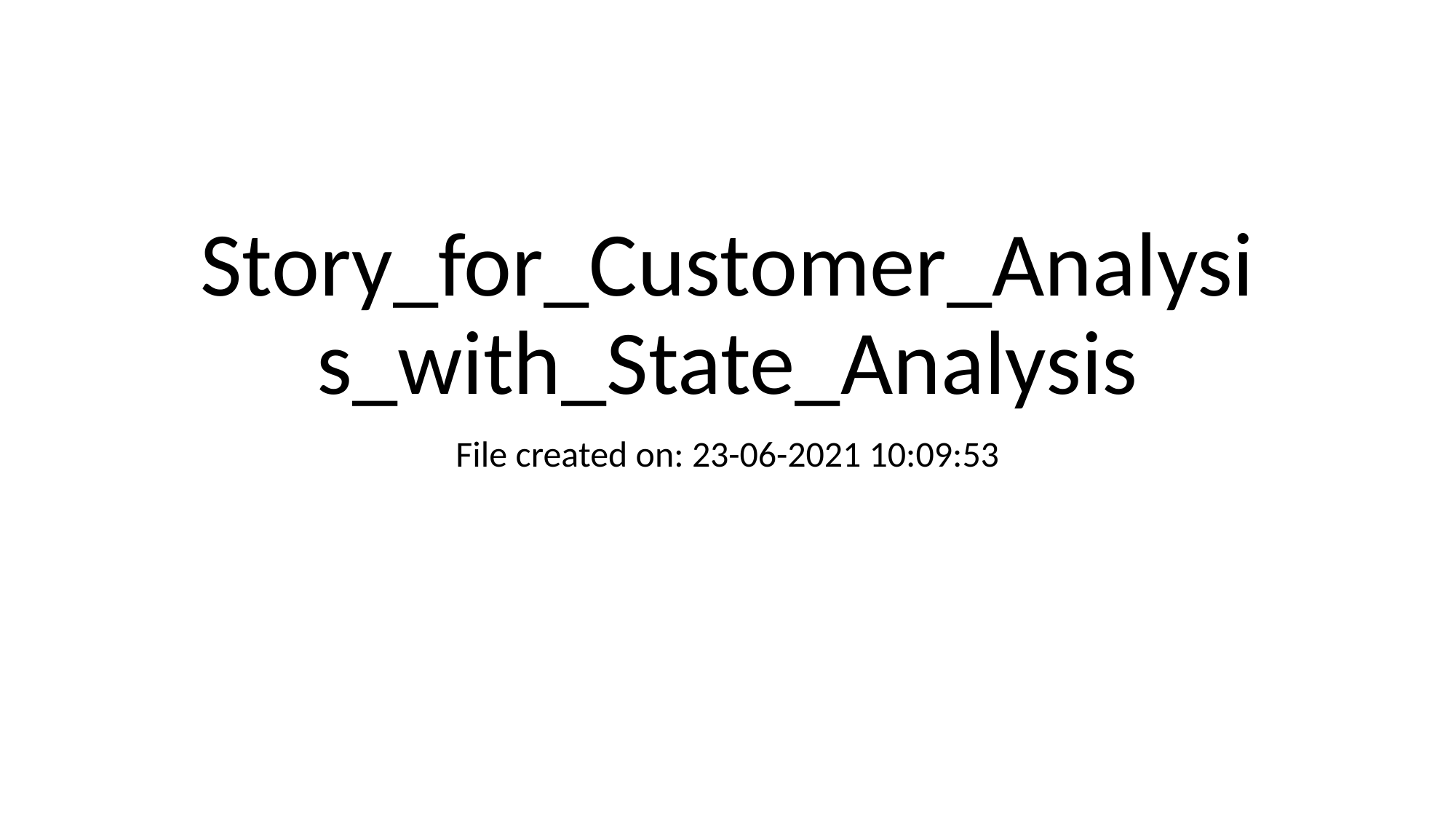

# Story_for_Customer_Analysis_with_State_Analysis
File created on: 23-06-2021 10:09:53